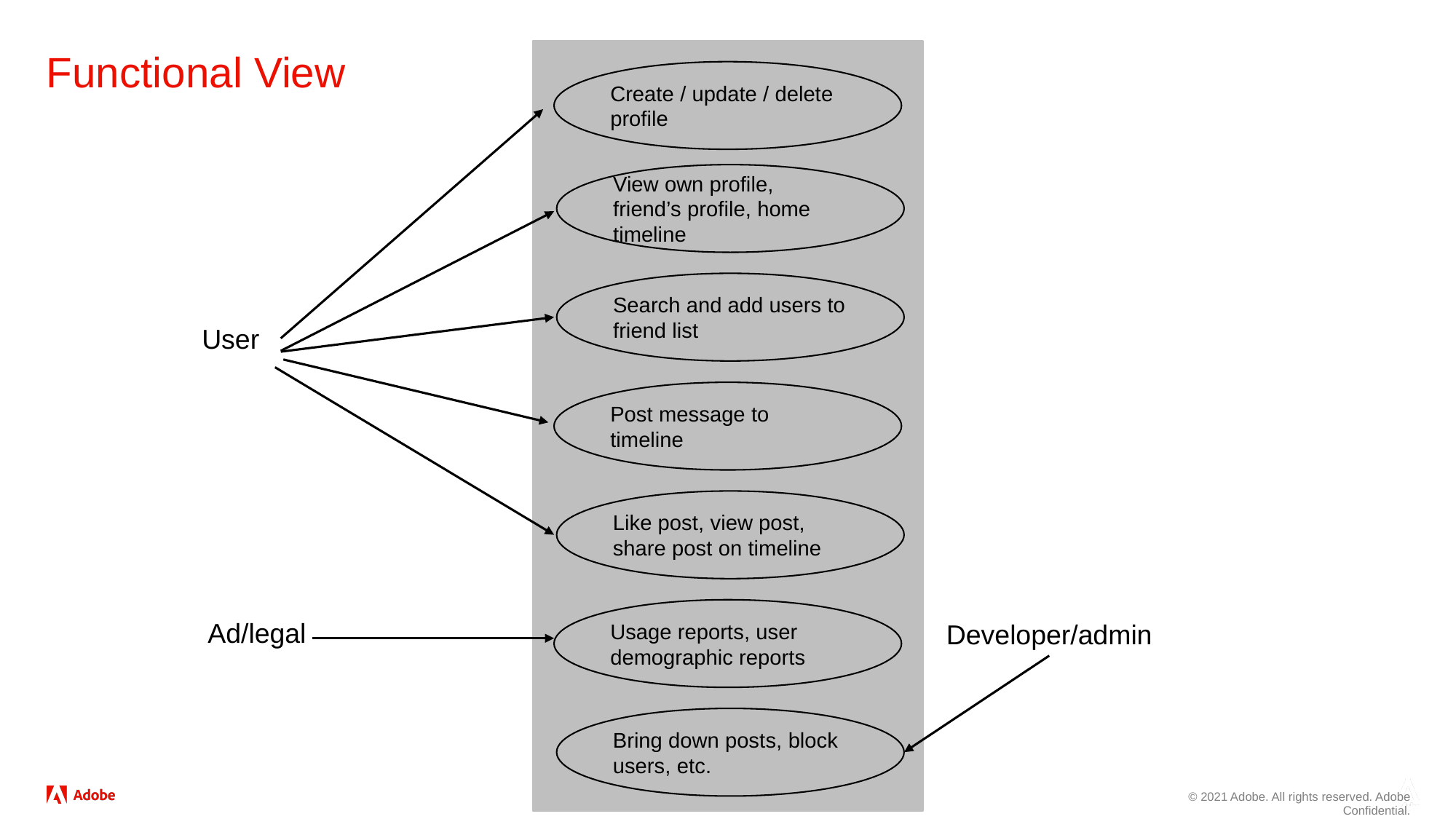

Functional View

Create / update / delete profile
View own profile, friend’s profile, home timeline
Search and add users to friend list
User
Post message to timeline
Like post, view post, share post on timeline
Usage reports, user demographic reports
Ad/legal
Developer/admin
Bring down posts, block users, etc.